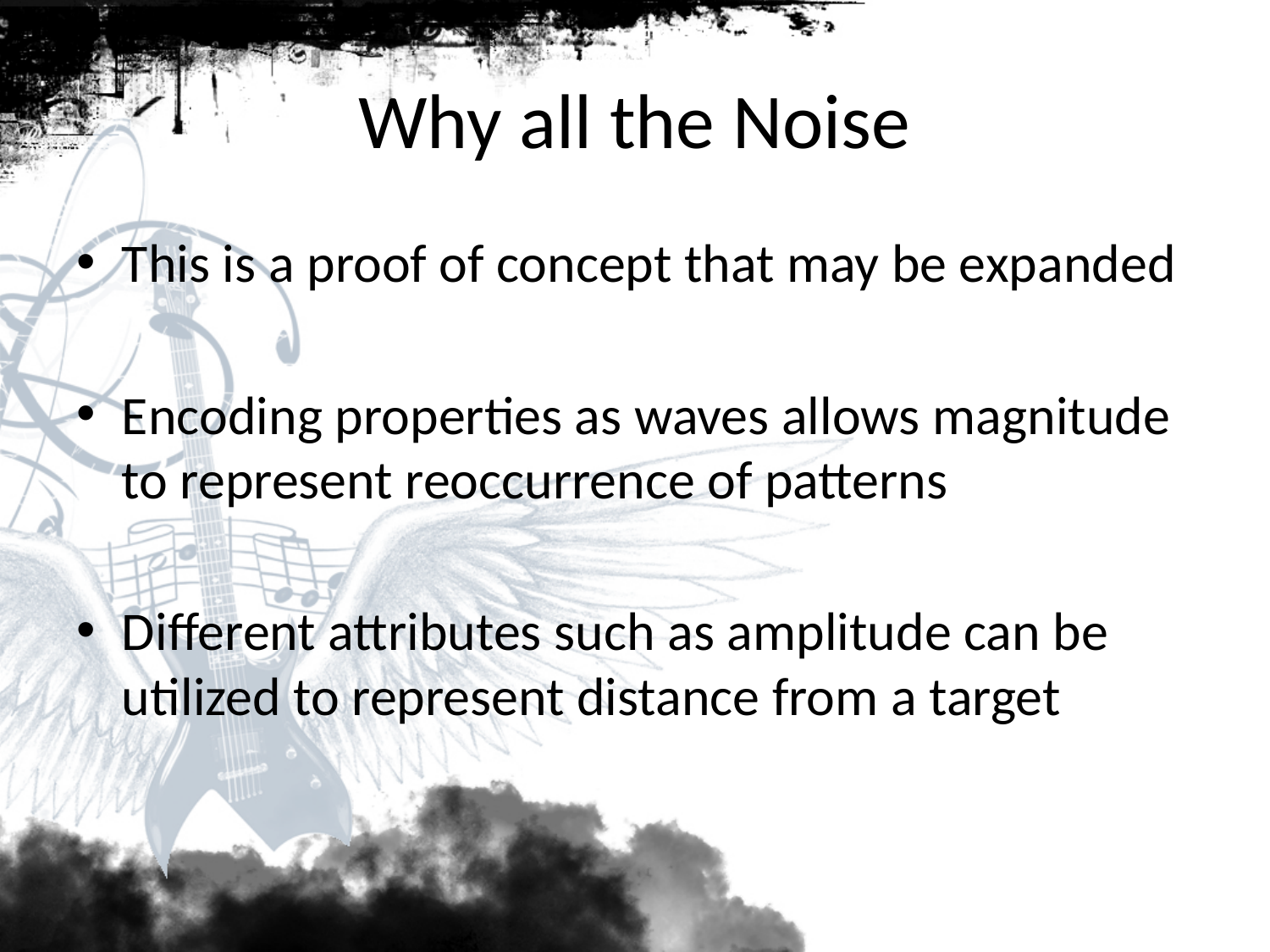

# Why all the Noise
This is a proof of concept that may be expanded

Encoding properties as waves allows magnitude to represent reoccurrence of patterns

Different attributes such as amplitude can be utilized to represent distance from a target